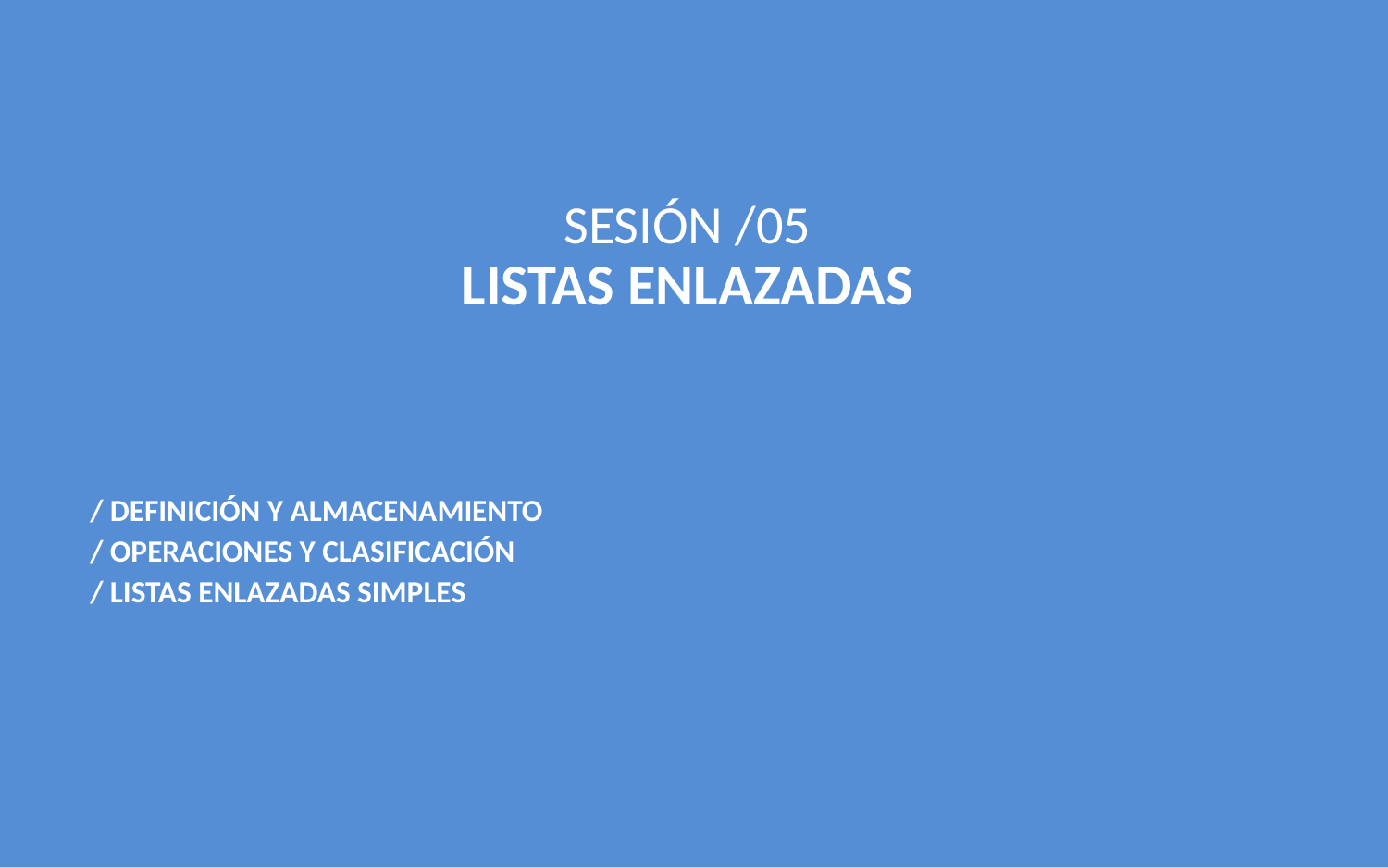

SESIÓN /05
LISTAS ENLAZADAS

/ DEFINICIÓN Y ALMACENAMIENTO
/ OPERACIONES Y CLASIFICACIÓN
/ LISTAS ENLAZADAS SIMPLES